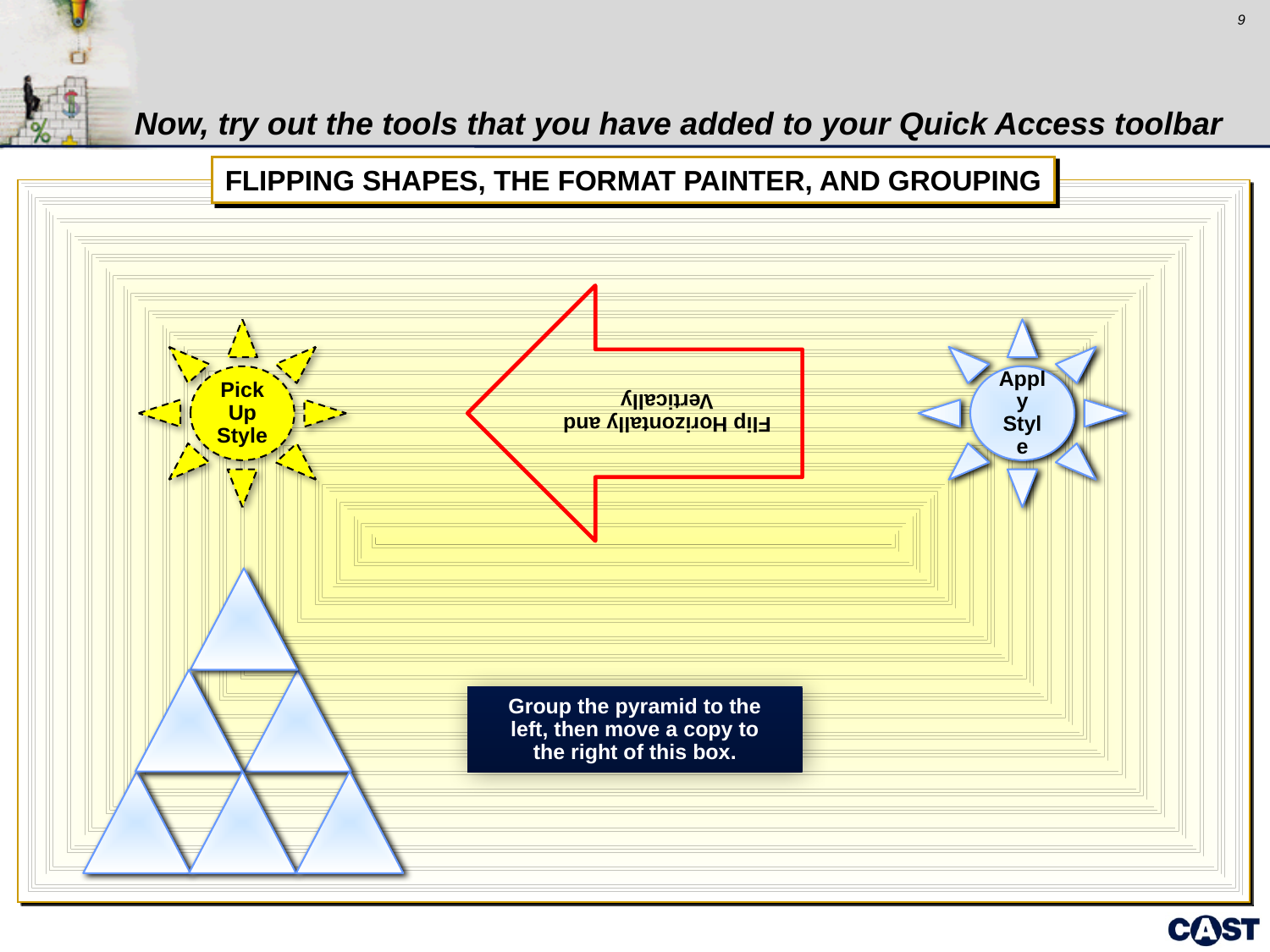

# Now, try out the tools that you have added to your Quick Access toolbar
FLIPPING SHAPES, THE FORMAT PAINTER, AND GROUPING

Flip Horizontally and Vertically
Pick
Up
Style
Apply
Style

Group the pyramid to the left, then move a copy to the right of this box.